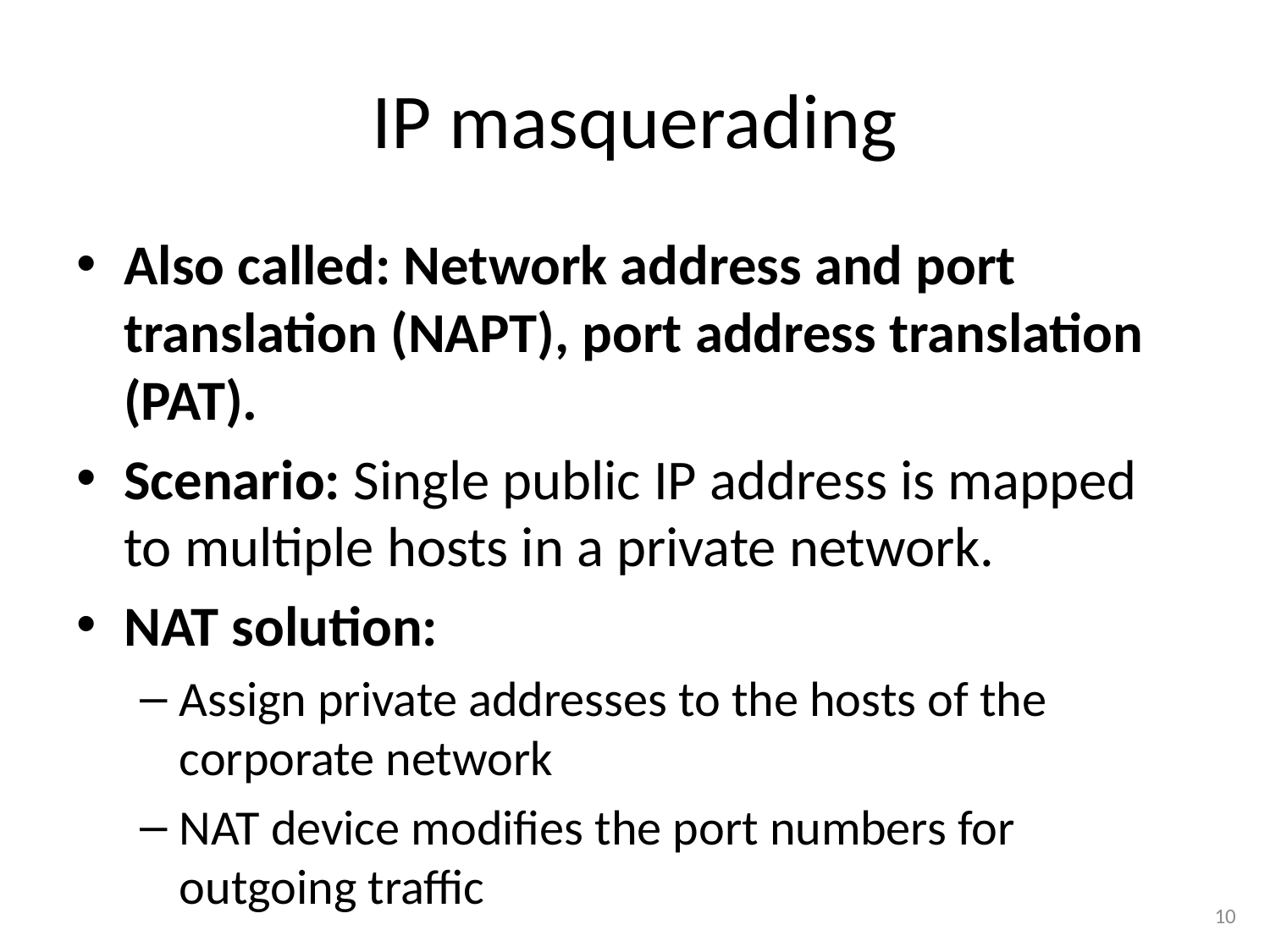

# IP masquerading
Also called: Network address and port translation (NAPT), port address translation (PAT).
Scenario: Single public IP address is mapped to multiple hosts in a private network.
NAT solution:
Assign private addresses to the hosts of the corporate network
NAT device modifies the port numbers for outgoing traffic

10